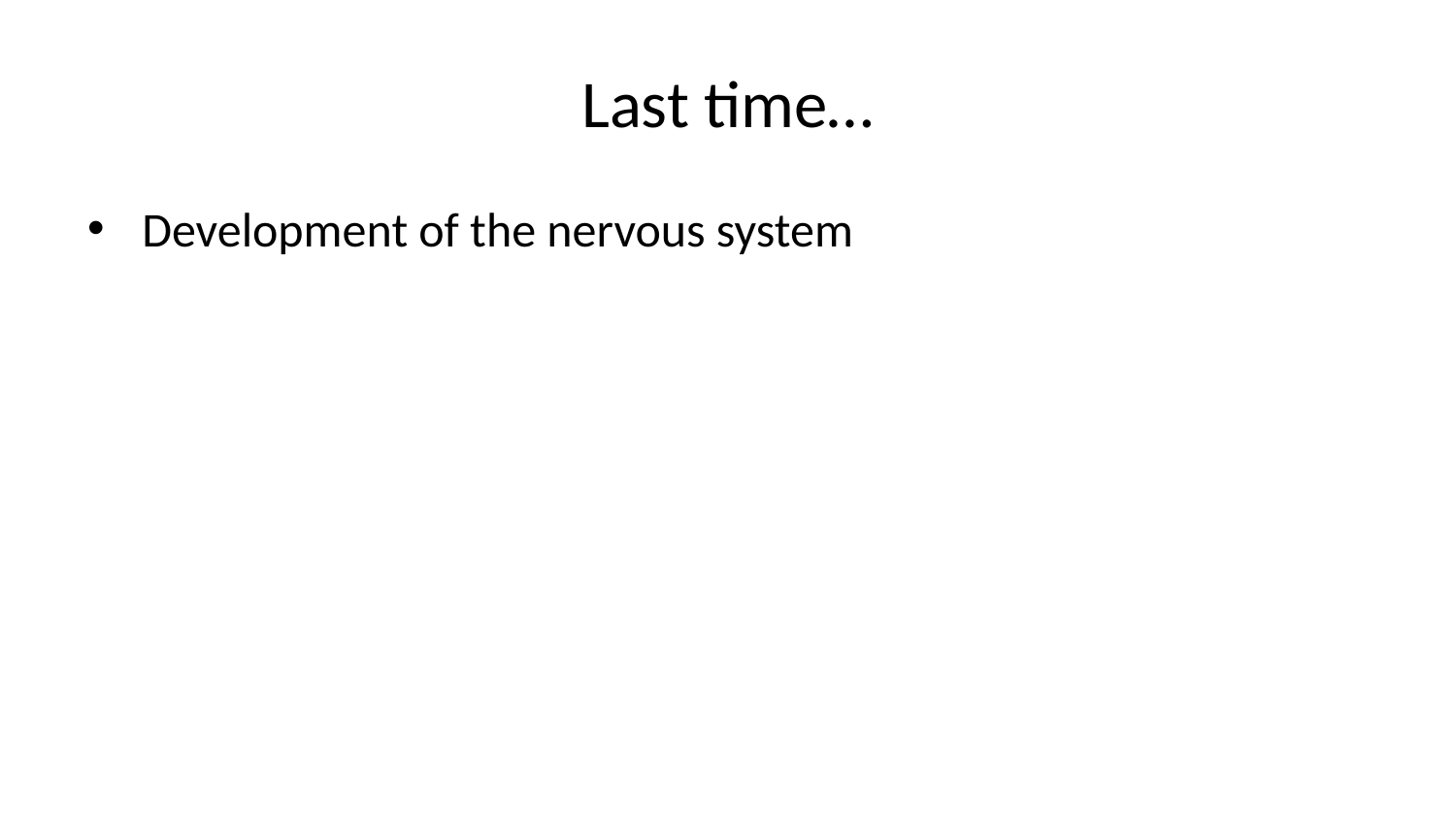

# Last time…
Development of the nervous system